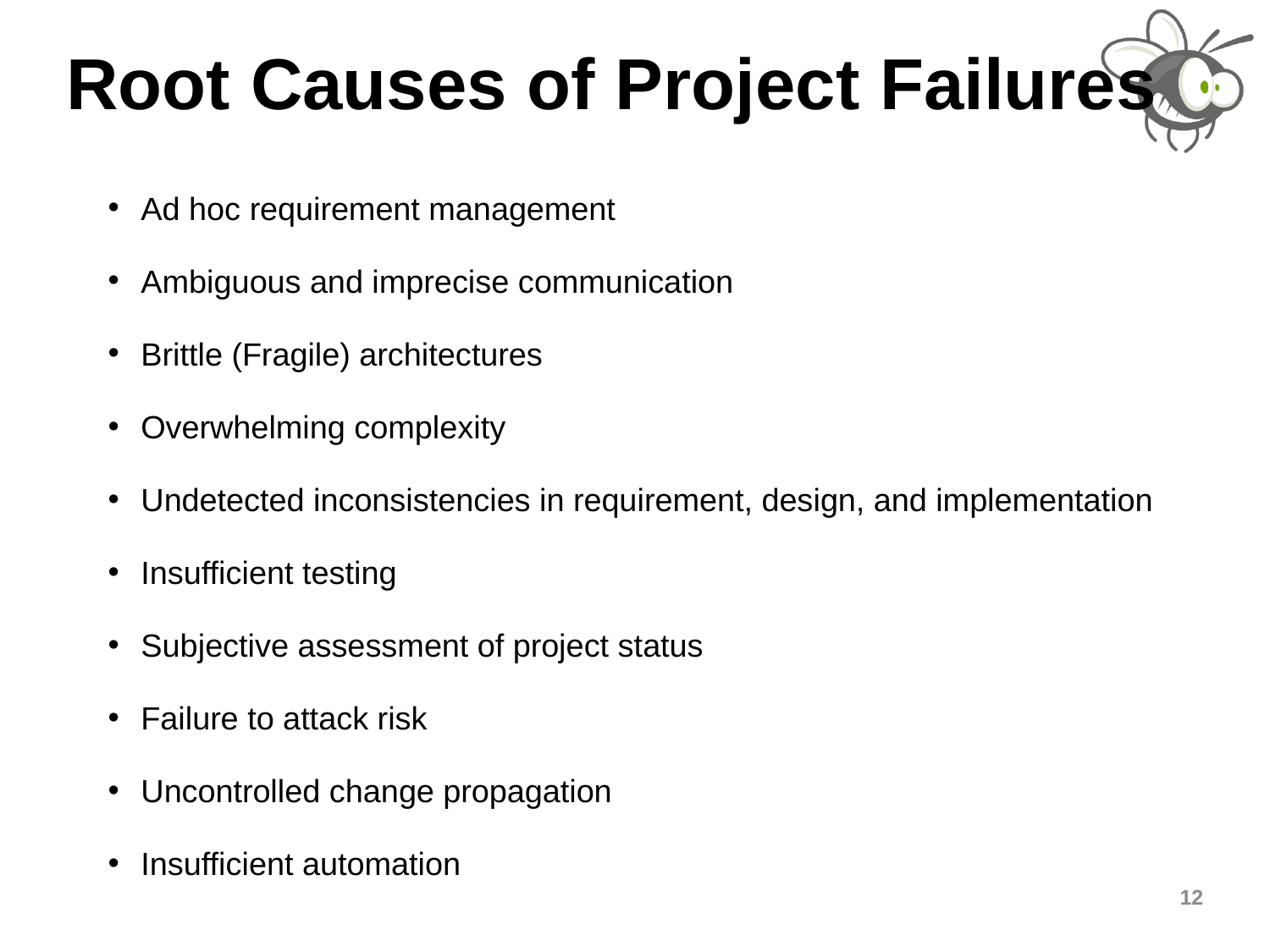

# Root Causes of Project Failures
Ad hoc requirement management
Ambiguous and imprecise communication
Brittle (Fragile) architectures
Overwhelming complexity
Undetected inconsistencies in requirement, design, and implementation
Insufficient testing
Subjective assessment of project status
Failure to attack risk
Uncontrolled change propagation
Insufficient automation
12